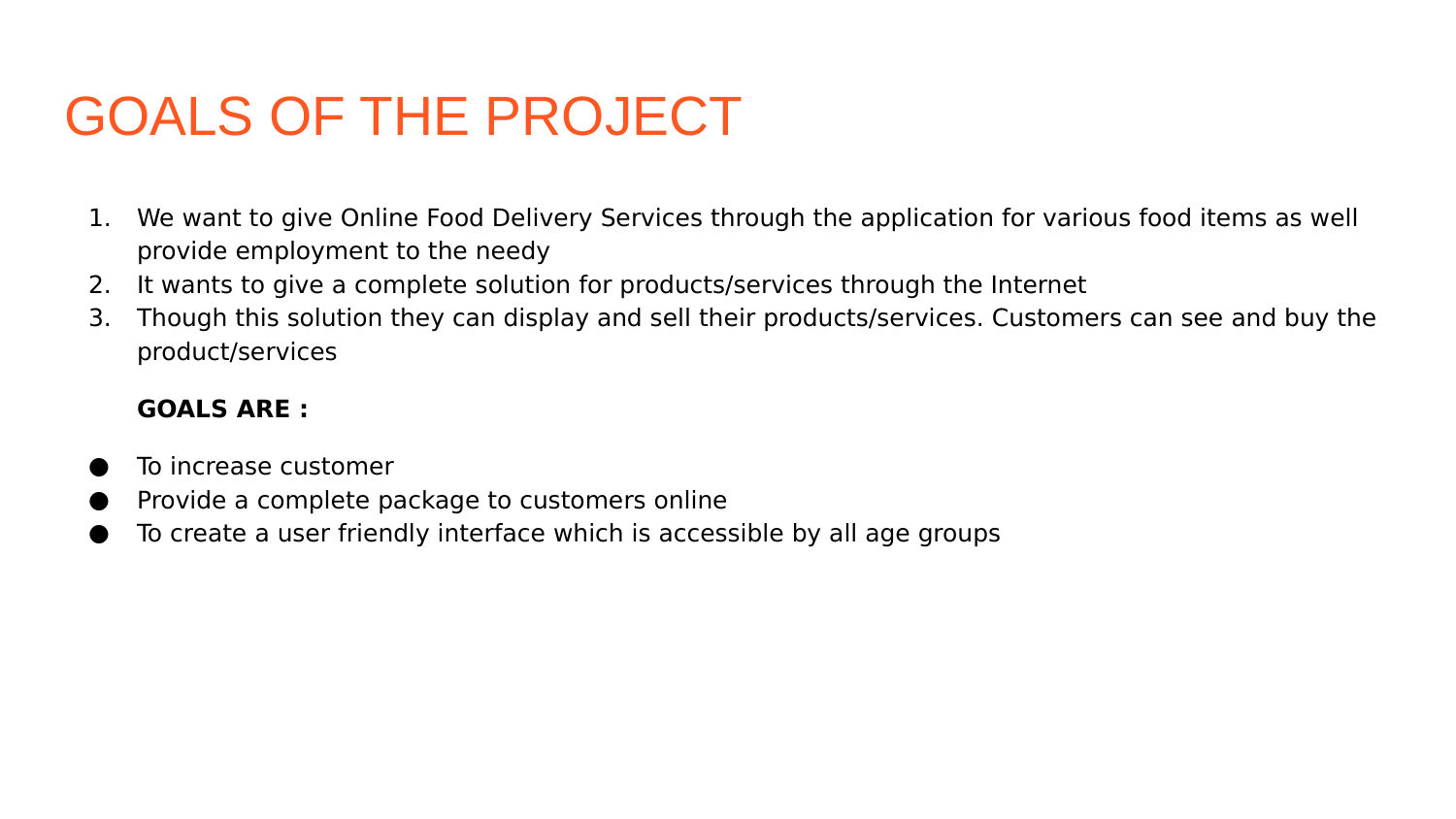

# GOALS OF THE PROJECT
We want to give Online Food Delivery Services through the application for various food items as well provide employment to the needy
It wants to give a complete solution for products/services through the Internet
Though this solution they can display and sell their products/services. Customers can see and buy the product/services
GOALS ARE :
To increase customer
Provide a complete package to customers online
To create a user friendly interface which is accessible by all age groups